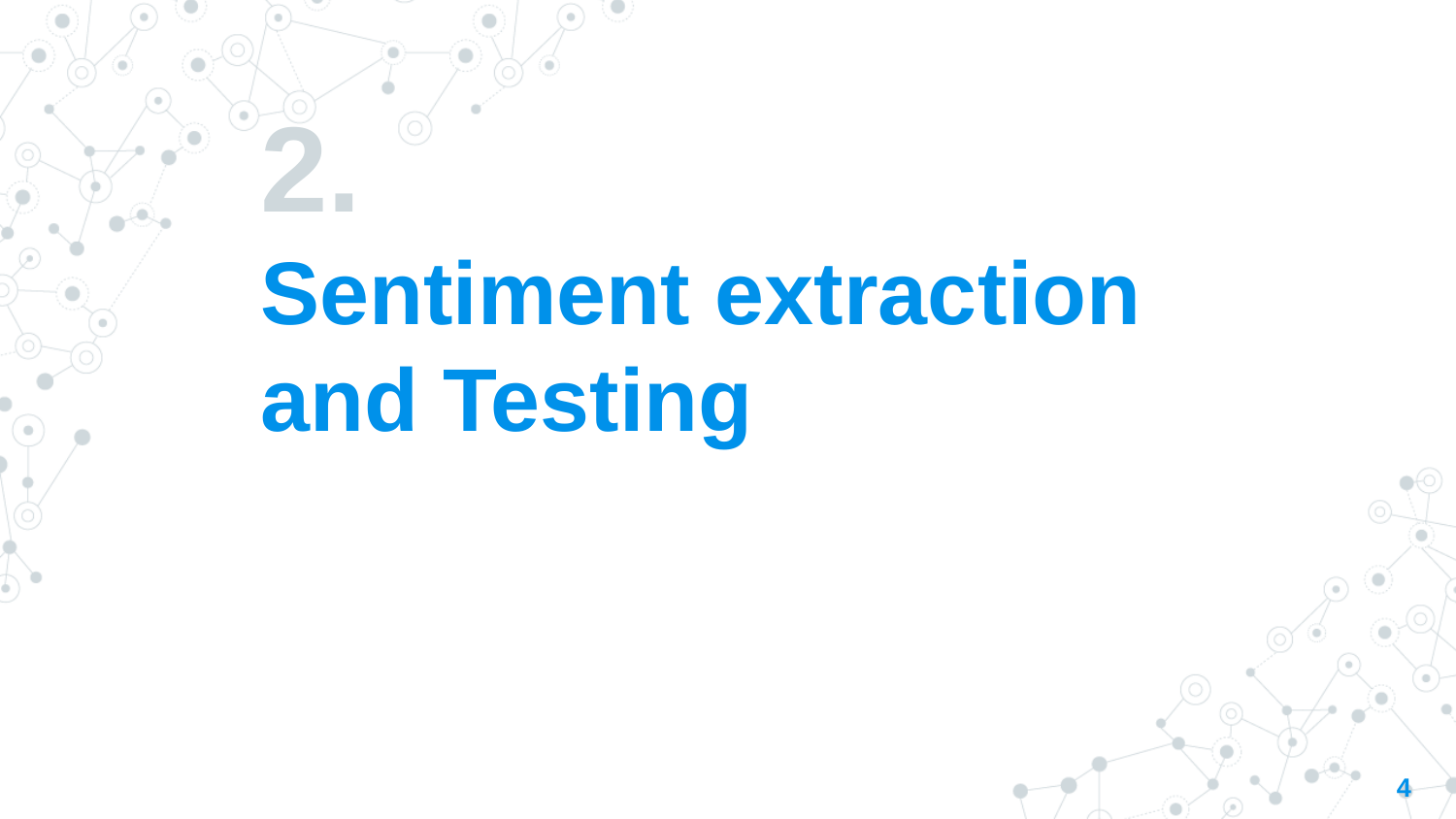

# 2.
Sentiment extraction
and Testing

4